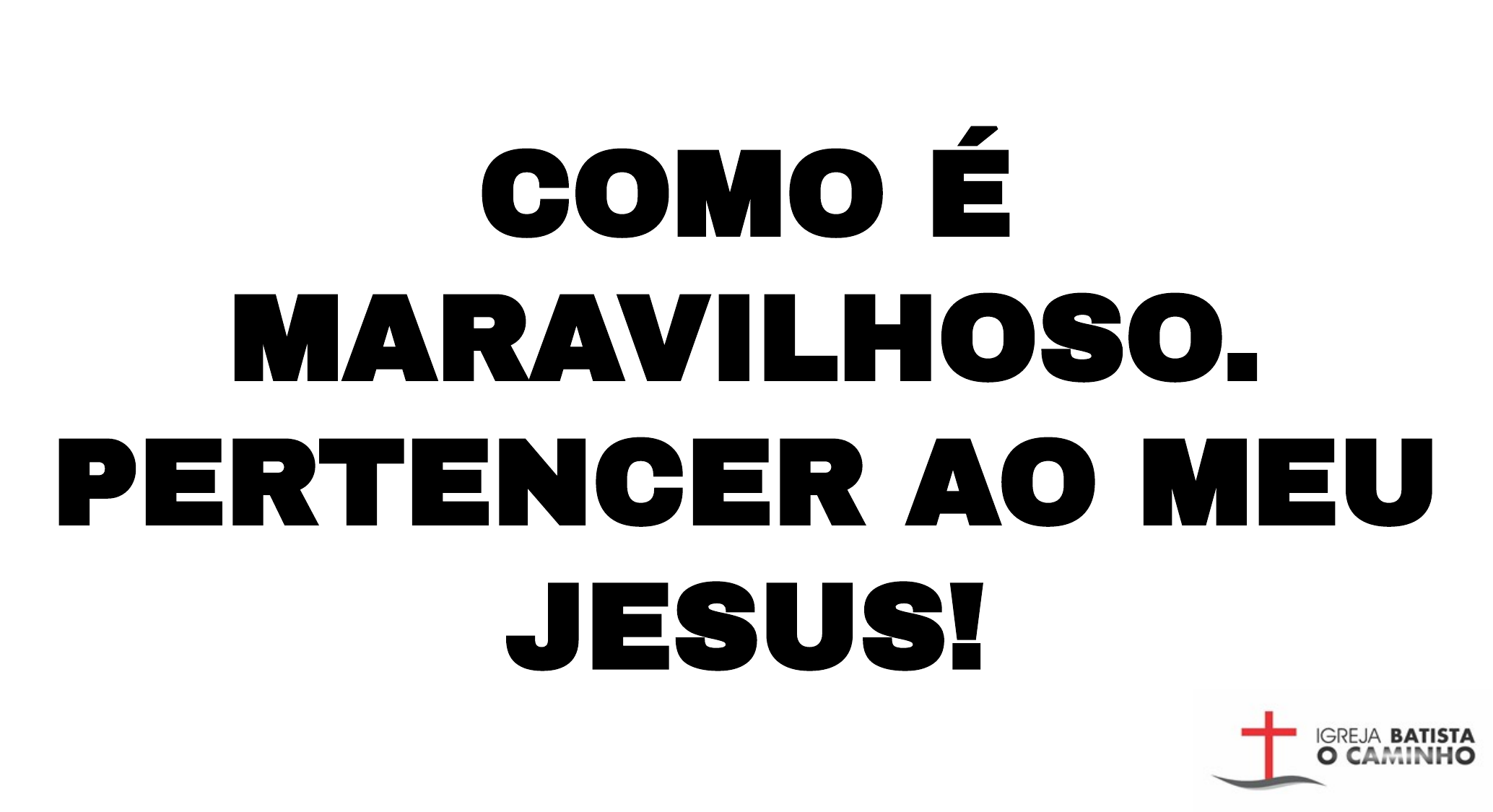

COMO É MARAVILHOSO.
PERTENCER AO MEU JESUS!